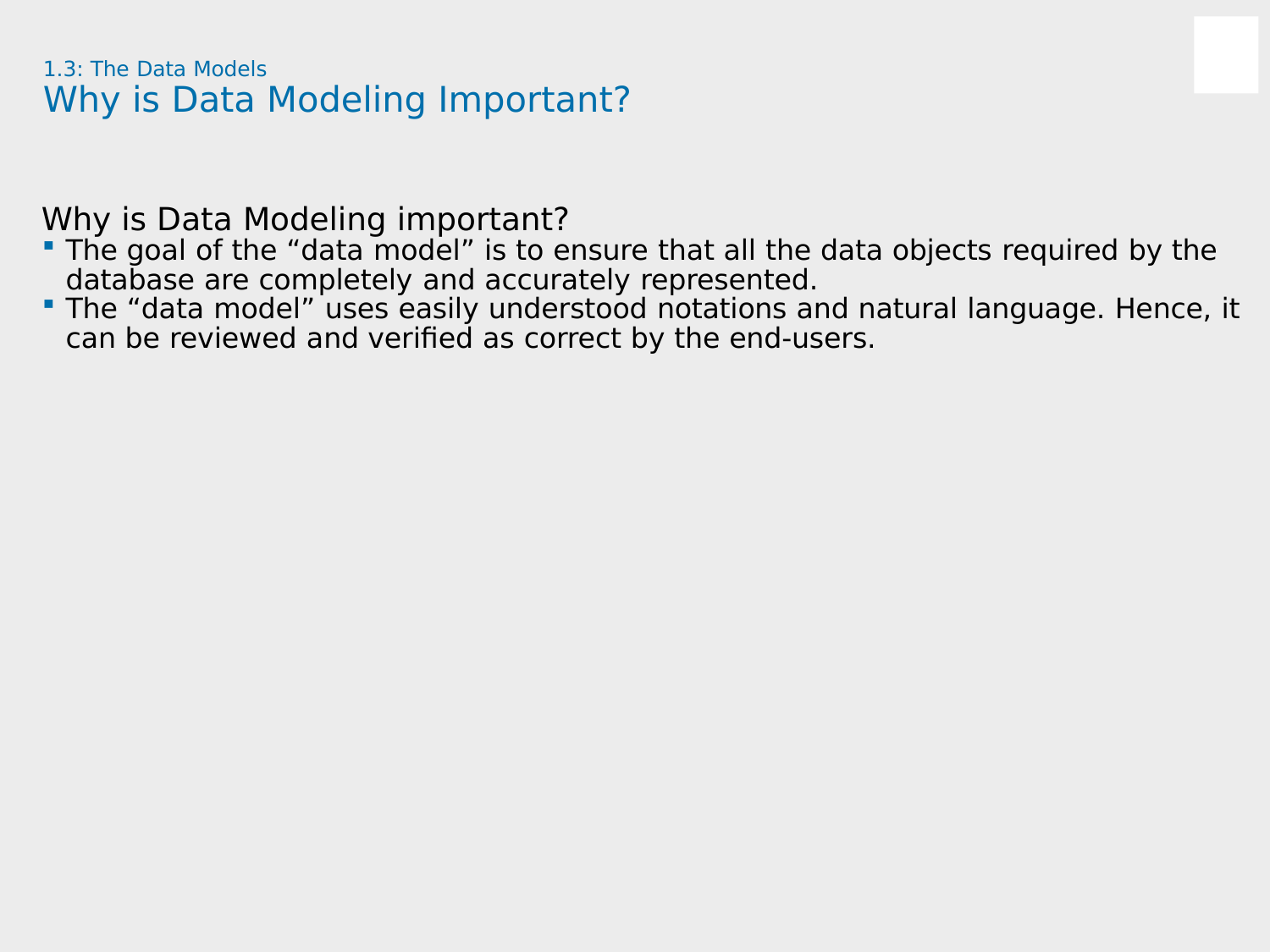

1.3: The Data Models
# Why is Data Modeling Important?
Why is Data Modeling important?
The goal of the “data model” is to ensure that all the data objects required by the
database are completely and accurately represented.
The “data model” uses easily understood notations and natural language. Hence, it
can be reviewed and verified as correct by the end-users.